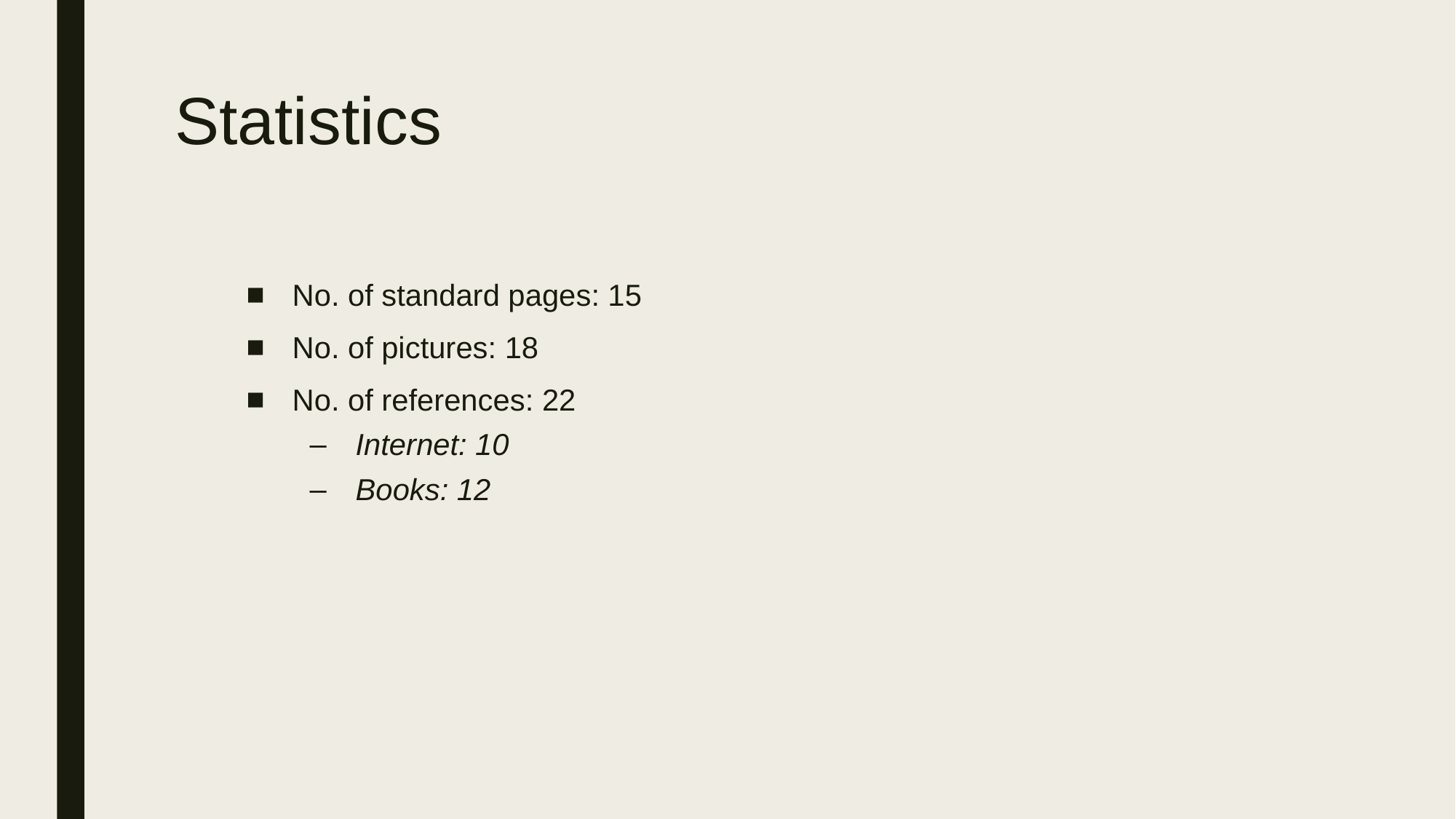

# Statistics
No. of standard pages: 15
No. of pictures: 18
No. of references: 22
Internet: 10
Books: 12